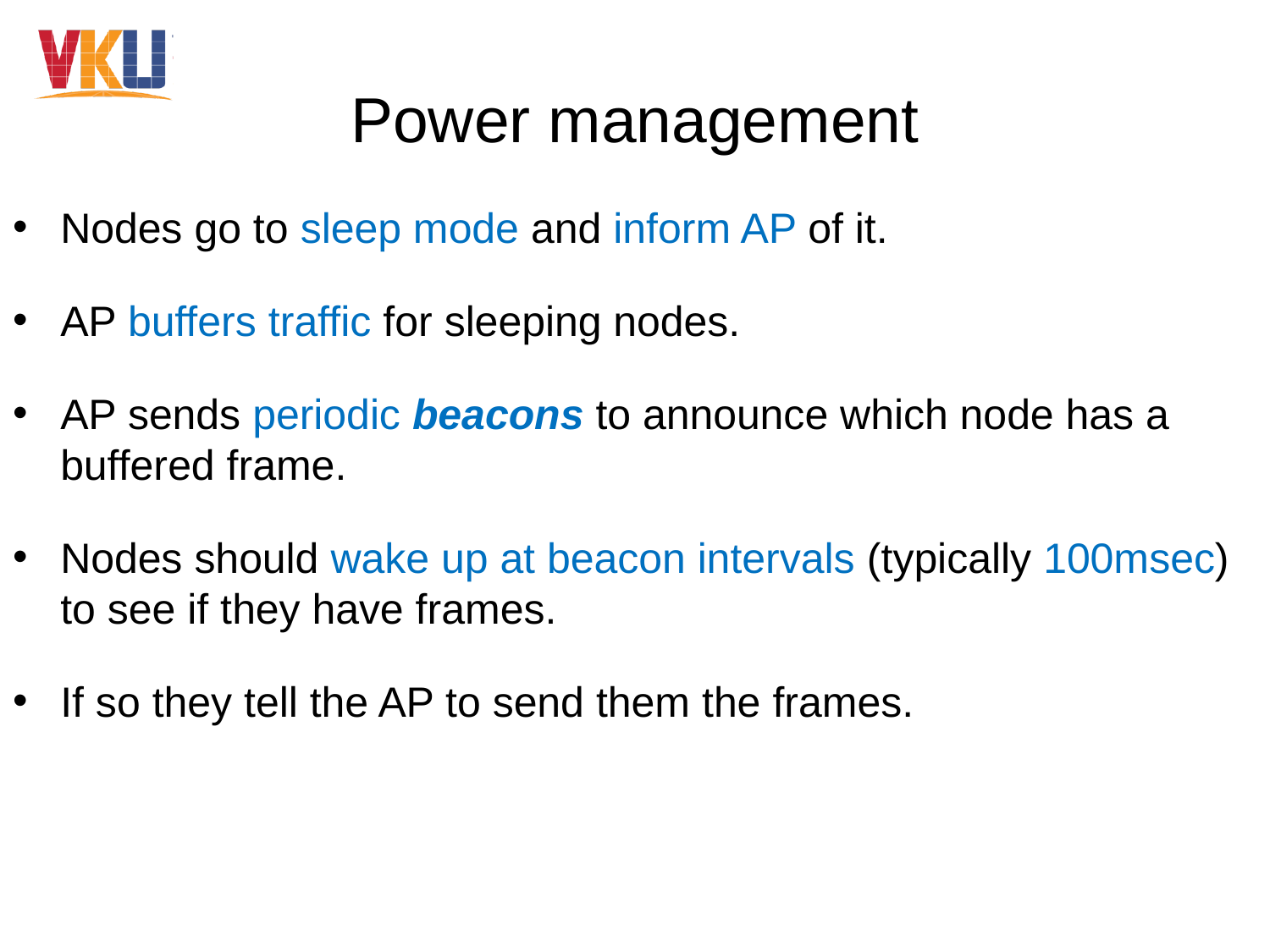

# Power management
Nodes go to sleep mode and inform AP of it.
AP buffers traffic for sleeping nodes.
AP sends periodic beacons to announce which node has a buffered frame.
Nodes should wake up at beacon intervals (typically 100msec) to see if they have frames.
If so they tell the AP to send them the frames.